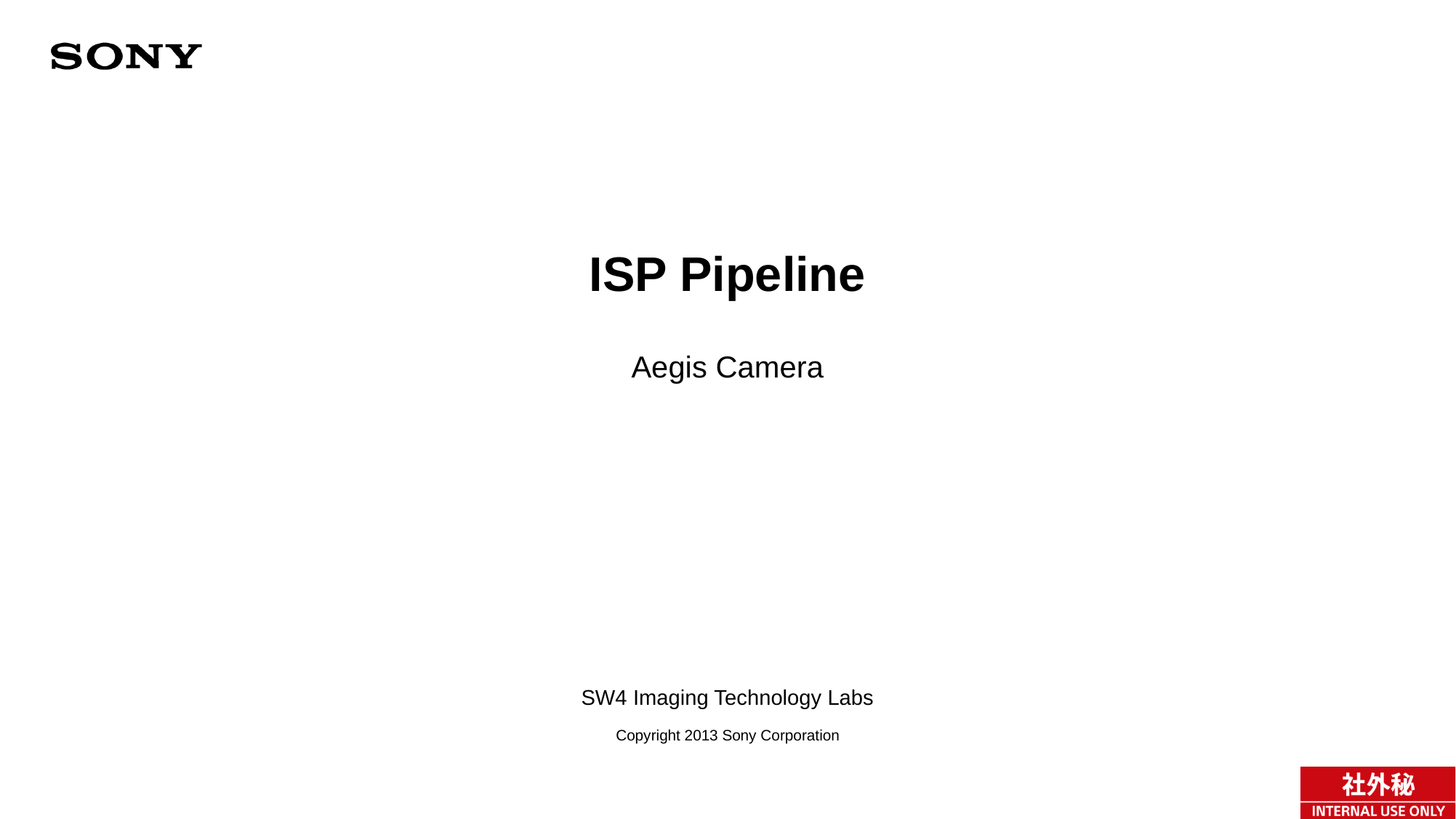

ISP Pipeline
Aegis Camera
SW4 Imaging Technology Labs
Copyright 2013 Sony Corporation